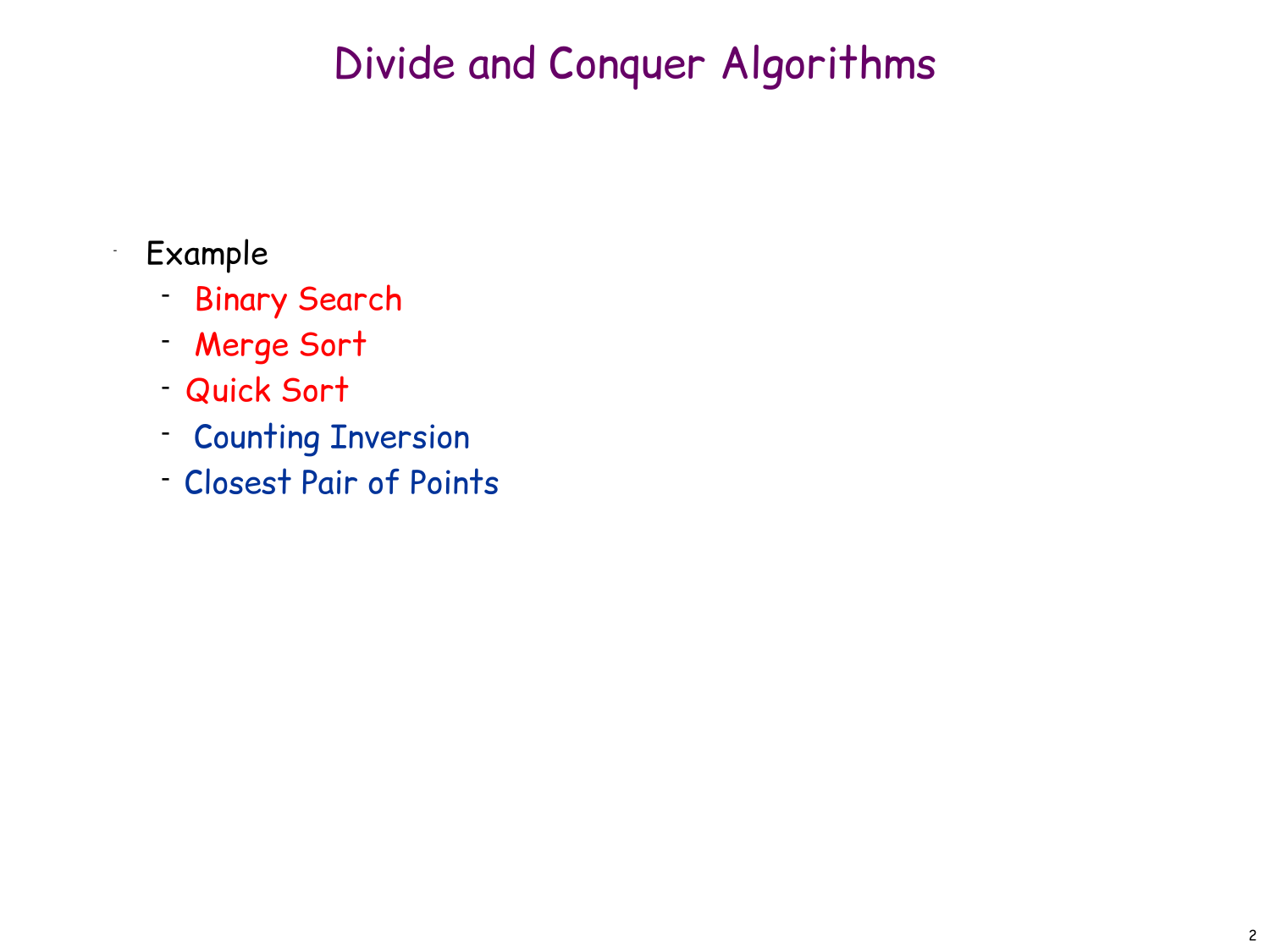

# Divide and Conquer Algorithms

Example
 Binary Search
 Merge Sort
Quick Sort
 Counting Inversion
Closest Pair of Points
2